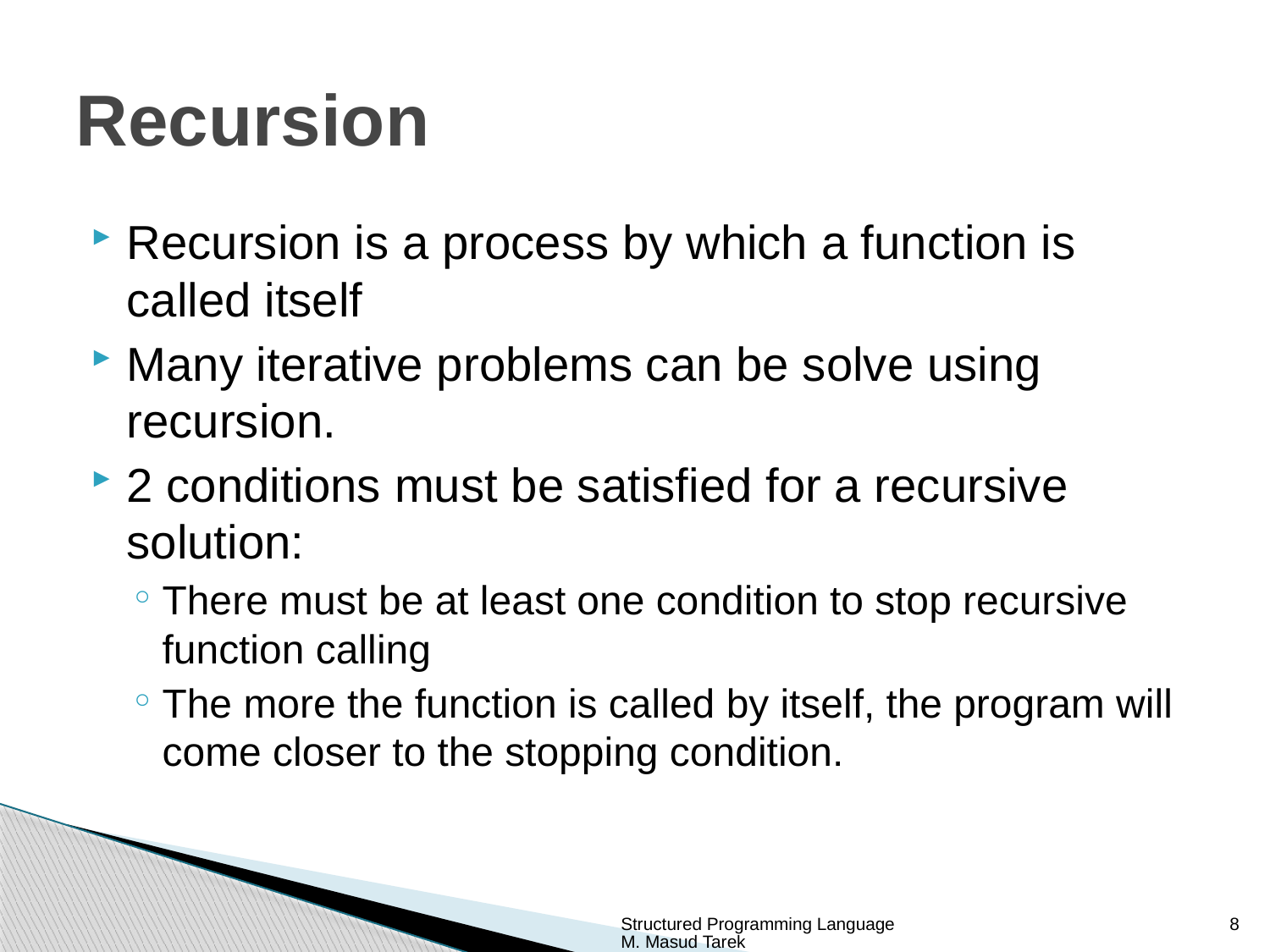

# Recursion
Recursion is a process by which a function is called itself
Many iterative problems can be solve using recursion.
2 conditions must be satisfied for a recursive solution:
There must be at least one condition to stop recursive function calling
The more the function is called by itself, the program will come closer to the stopping condition.
Structured Programming Language     M. Masud Tarek
8